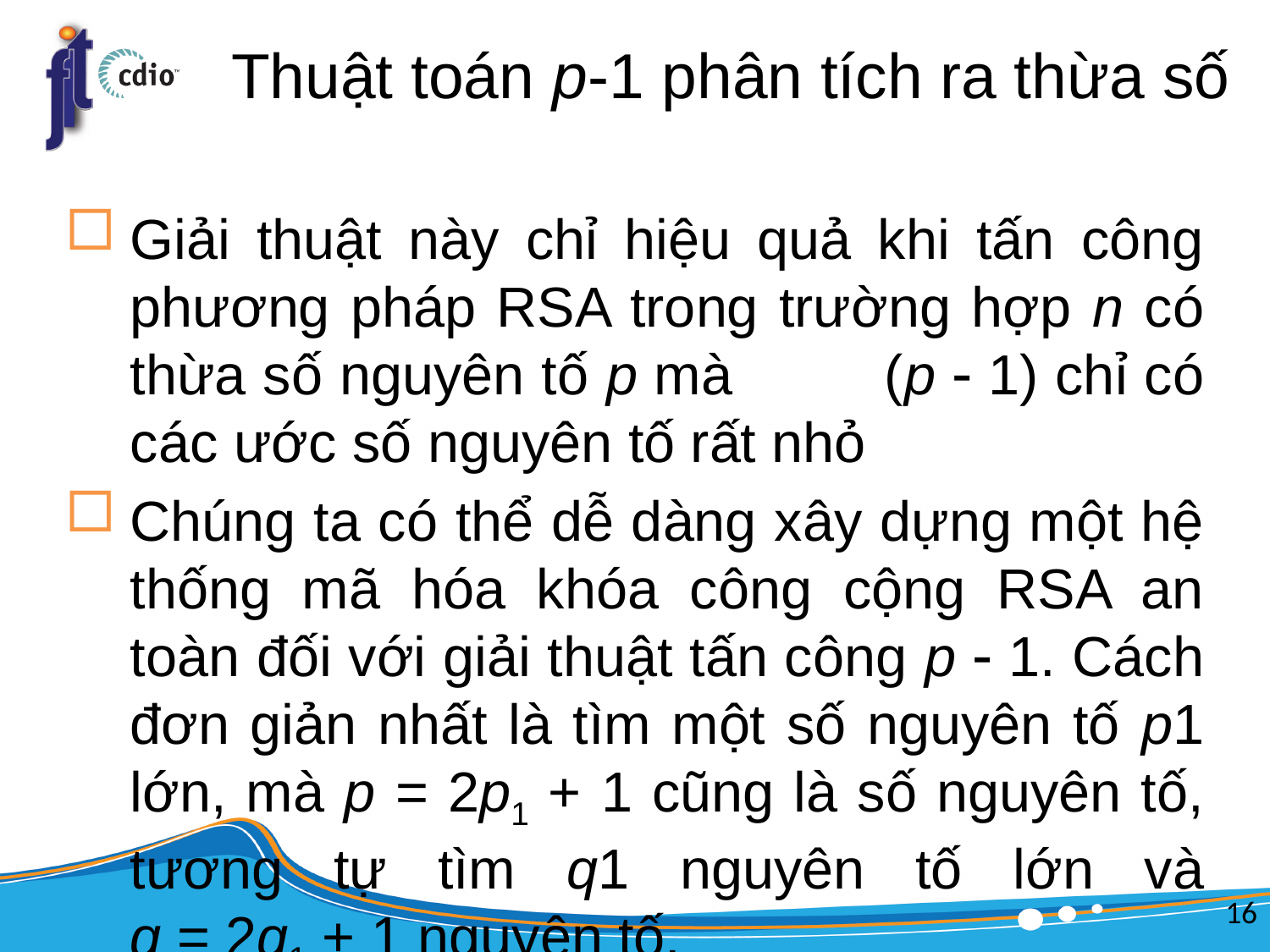

# Thuật toán p-1 phân tích ra thừa số
Giải thuật này chỉ hiệu quả khi tấn công phương pháp RSA trong trường hợp n có thừa số nguyên tố p mà         (p − 1) chỉ có các ước số nguyên tố rất nhỏ
Chúng ta có thể dễ dàng xây dựng một hệ thống mã hóa khóa công cộng RSA an toàn đối với giải thuật tấn công p − 1. Cách đơn giản nhất là tìm một số nguyên tố p1 lớn, mà p = 2p1 + 1 cũng là số nguyên tố, tương tự tìm q1 nguyên tố lớn và q = 2q1 + 1 nguyên tố.
16